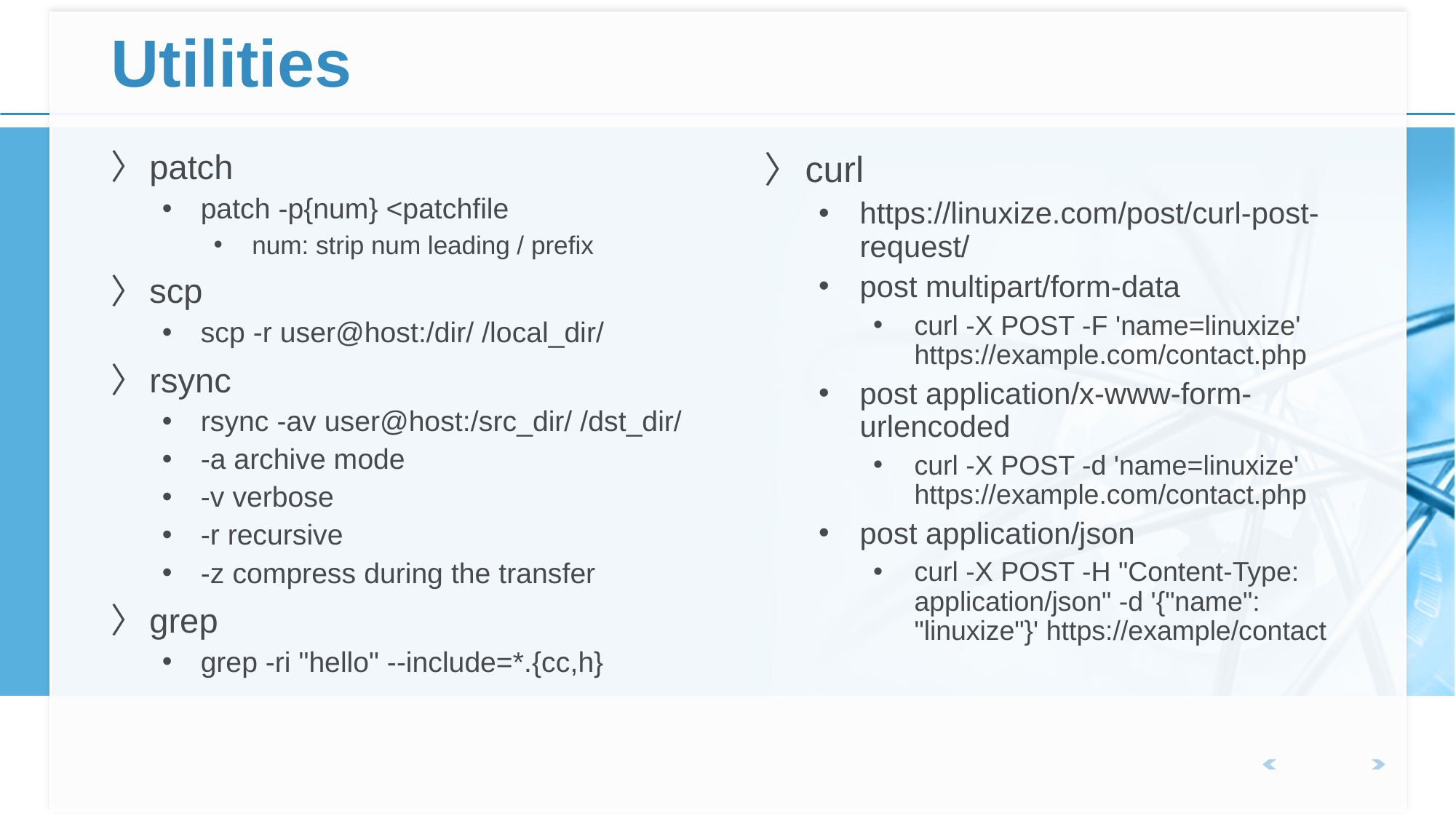

# Utilities
patch
patch -p{num} <patchfile
num: strip num leading / prefix
scp
scp -r user@host:/dir/ /local_dir/
rsync
rsync -av user@host:/src_dir/ /dst_dir/
-a archive mode
-v verbose
-r recursive
-z compress during the transfer
grep
grep -ri "hello" --include=*.{cc,h}
curl
https://linuxize.com/post/curl-post-request/
post multipart/form-data
curl -X POST -F 'name=linuxize' https://example.com/contact.php
post application/x-www-form-urlencoded
curl -X POST -d 'name=linuxize' https://example.com/contact.php
post application/json
curl -X POST -H "Content-Type: application/json" -d '{"name": "linuxize"}' https://example/contact